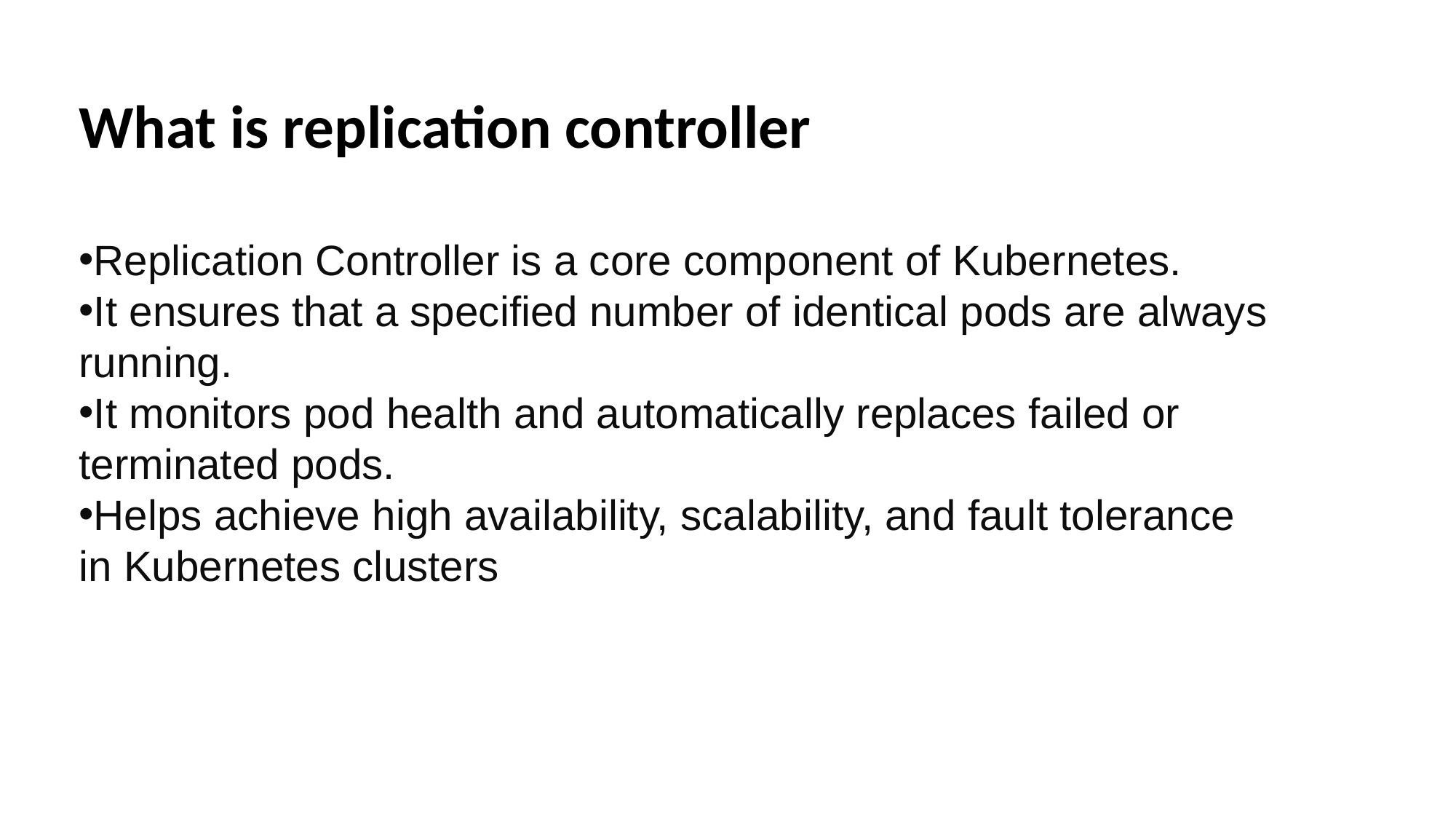

What is replication controller

Replication Controller is a core component of Kubernetes.
It ensures that a specified number of identical pods are always running.
It monitors pod health and automatically replaces failed or terminated pods.
Helps achieve high availability, scalability, and fault tolerance in Kubernetes clusters